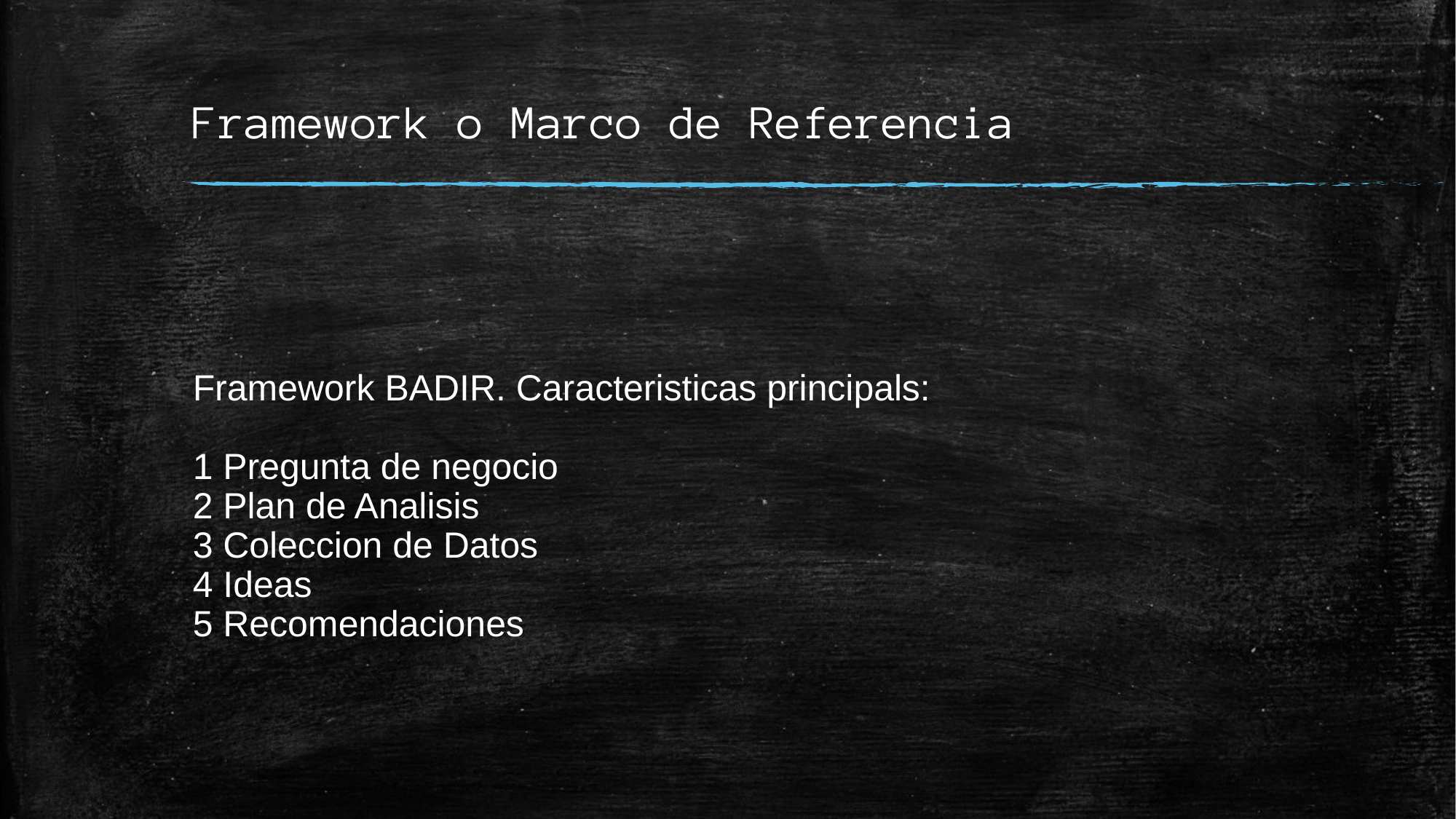

# Framework o Marco de Referencia
Framework BADIR. Caracteristicas principals:

1 Pregunta de negocio
2 Plan de Analisis
3 Coleccion de Datos
4 Ideas
5 Recomendaciones